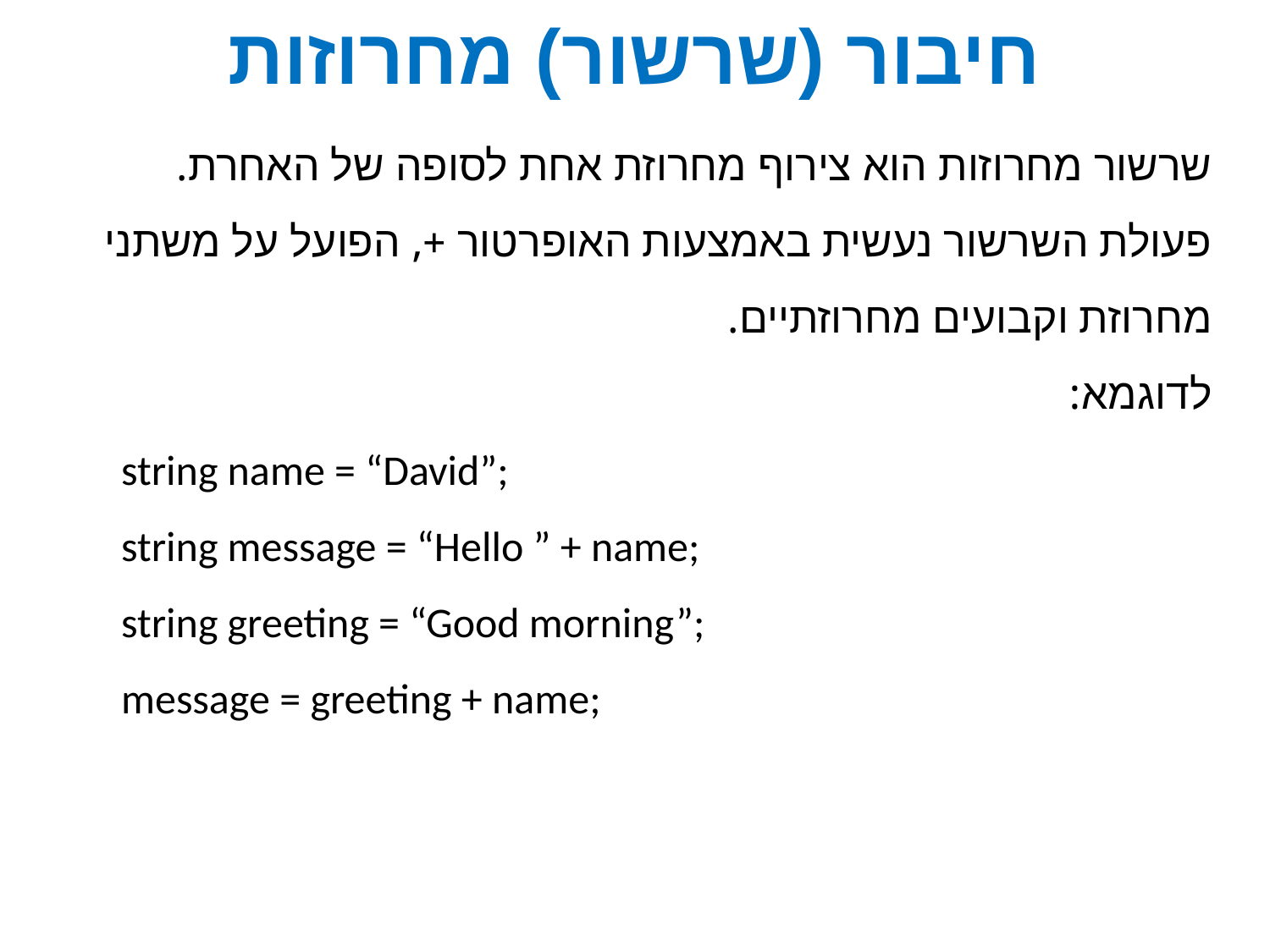

חיבור (שרשור) מחרוזות
שרשור מחרוזות הוא צירוף מחרוזת אחת לסופה של האחרת.
פעולת השרשור נעשית באמצעות האופרטור +, הפועל על משתני מחרוזת וקבועים מחרוזתיים.
לדוגמא:
string name = “David”;
string message = “Hello ” + name;
string greeting = “Good morning”;
message = greeting + name;